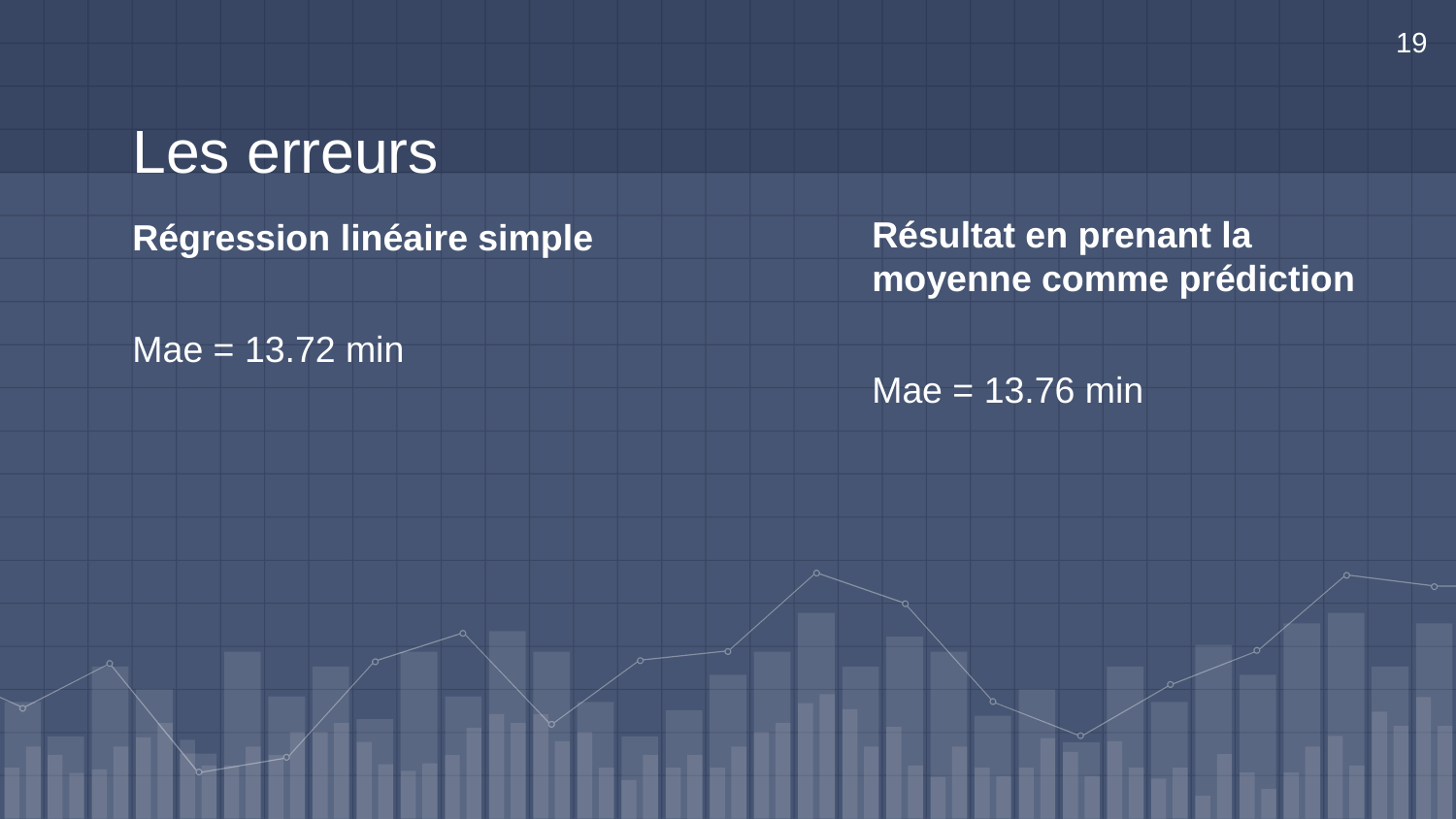

19
# Les erreurs
Résultat en prenant la moyenne comme prédiction

Mae = 13.76 min
Régression linéaire simple

Mae = 13.72 min